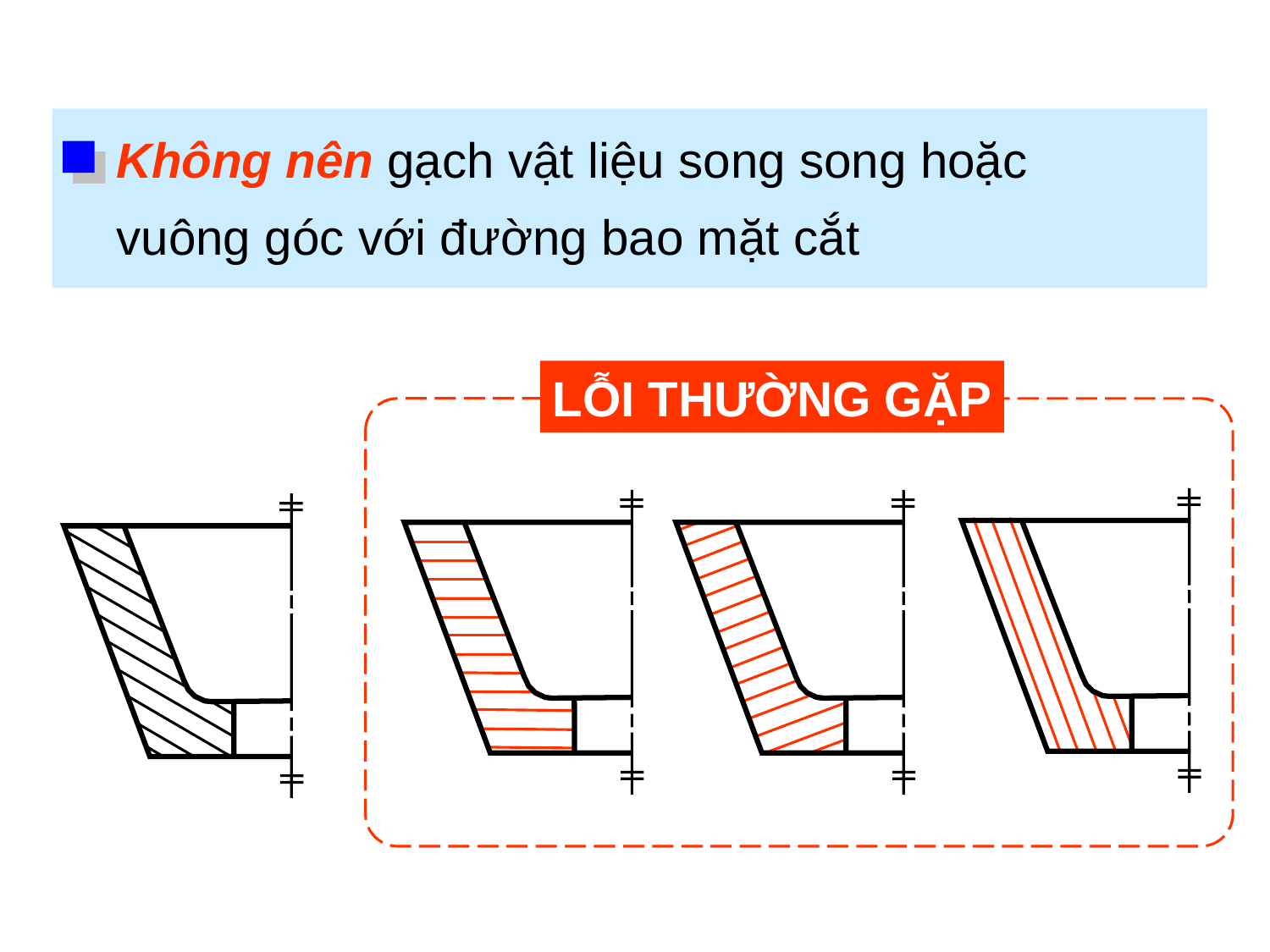

Không nên gạch vật liệu song song hoặc vuông góc với đường bao mặt cắt

LỖI THƯỜNG GẶP